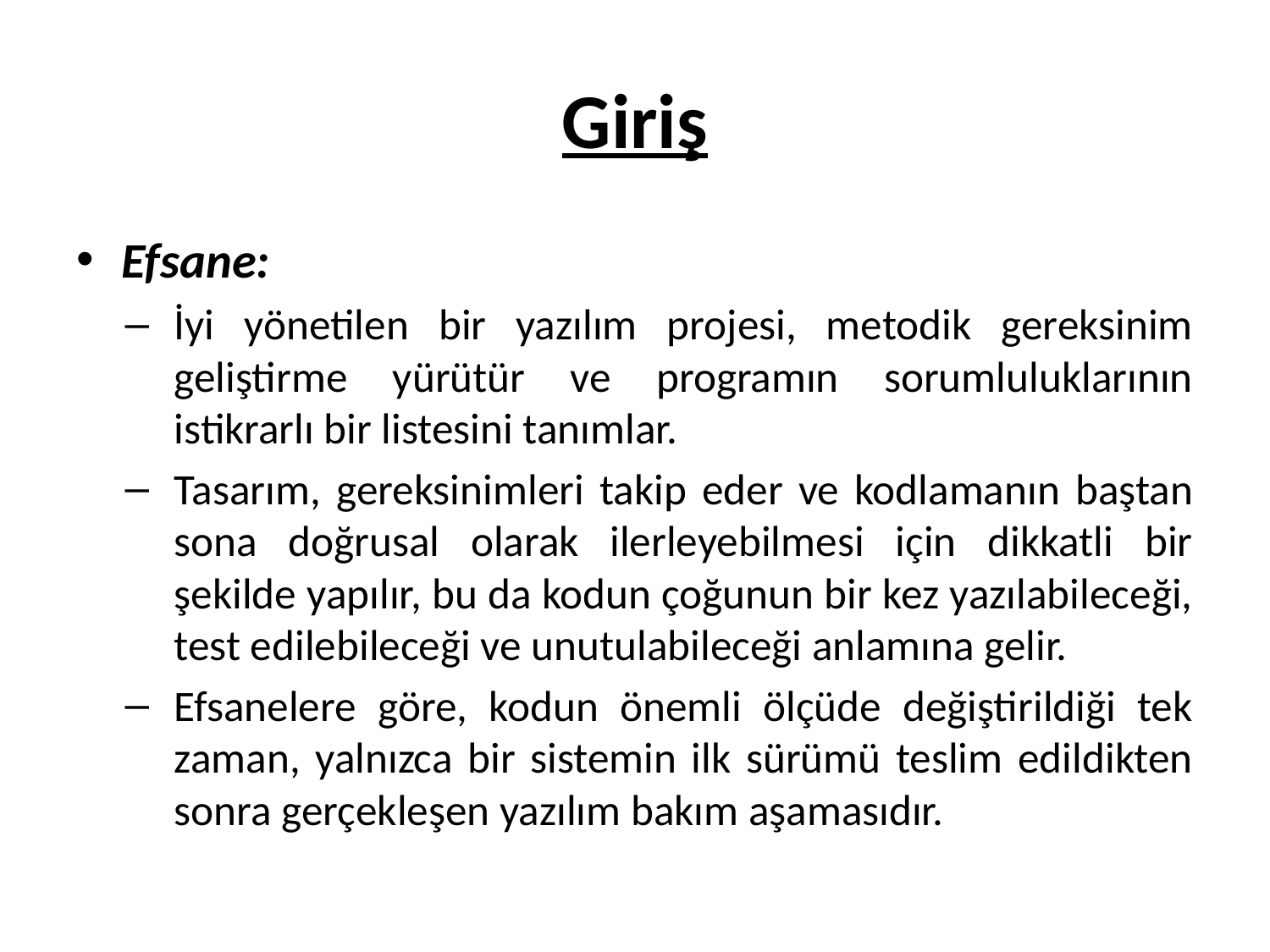

# Giriş
Efsane:
İyi yönetilen bir yazılım projesi, metodik gereksinim geliştirme yürütür ve programın sorumluluklarının istikrarlı bir listesini tanımlar.
Tasarım, gereksinimleri takip eder ve kodlamanın baştan sona doğrusal olarak ilerleyebilmesi için dikkatli bir şekilde yapılır, bu da kodun çoğunun bir kez yazılabileceği, test edilebileceği ve unutulabileceği anlamına gelir.
Efsanelere göre, kodun önemli ölçüde değiştirildiği tek zaman, yalnızca bir sistemin ilk sürümü teslim edildikten sonra gerçekleşen yazılım bakım aşamasıdır.